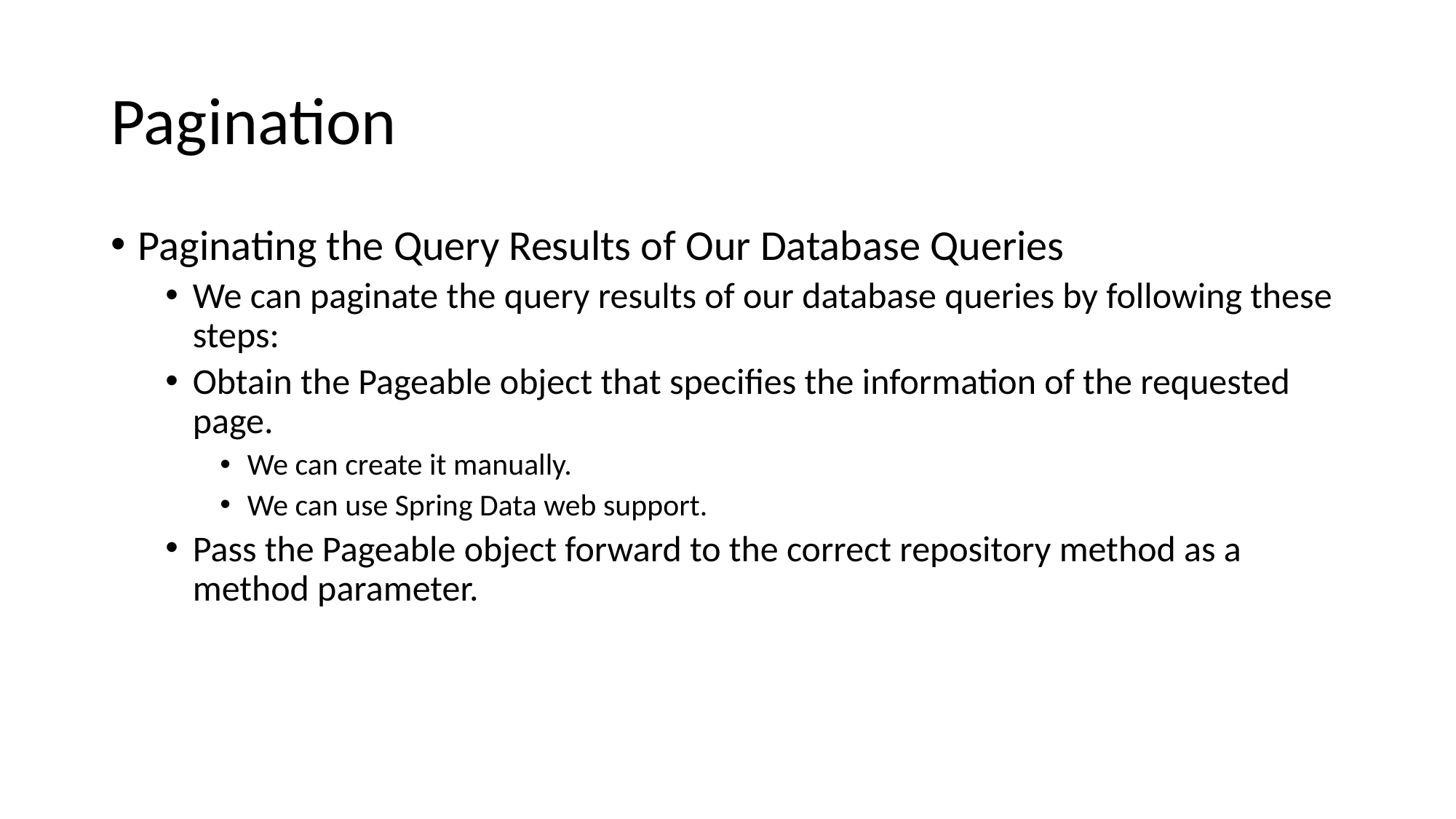

# Pagination
Paginating the Query Results of Our Database Queries
We can paginate the query results of our database queries by following these steps:
Obtain the Pageable object that specifies the information of the requested page.
We can create it manually.
We can use Spring Data web support.
Pass the Pageable object forward to the correct repository method as a method parameter.